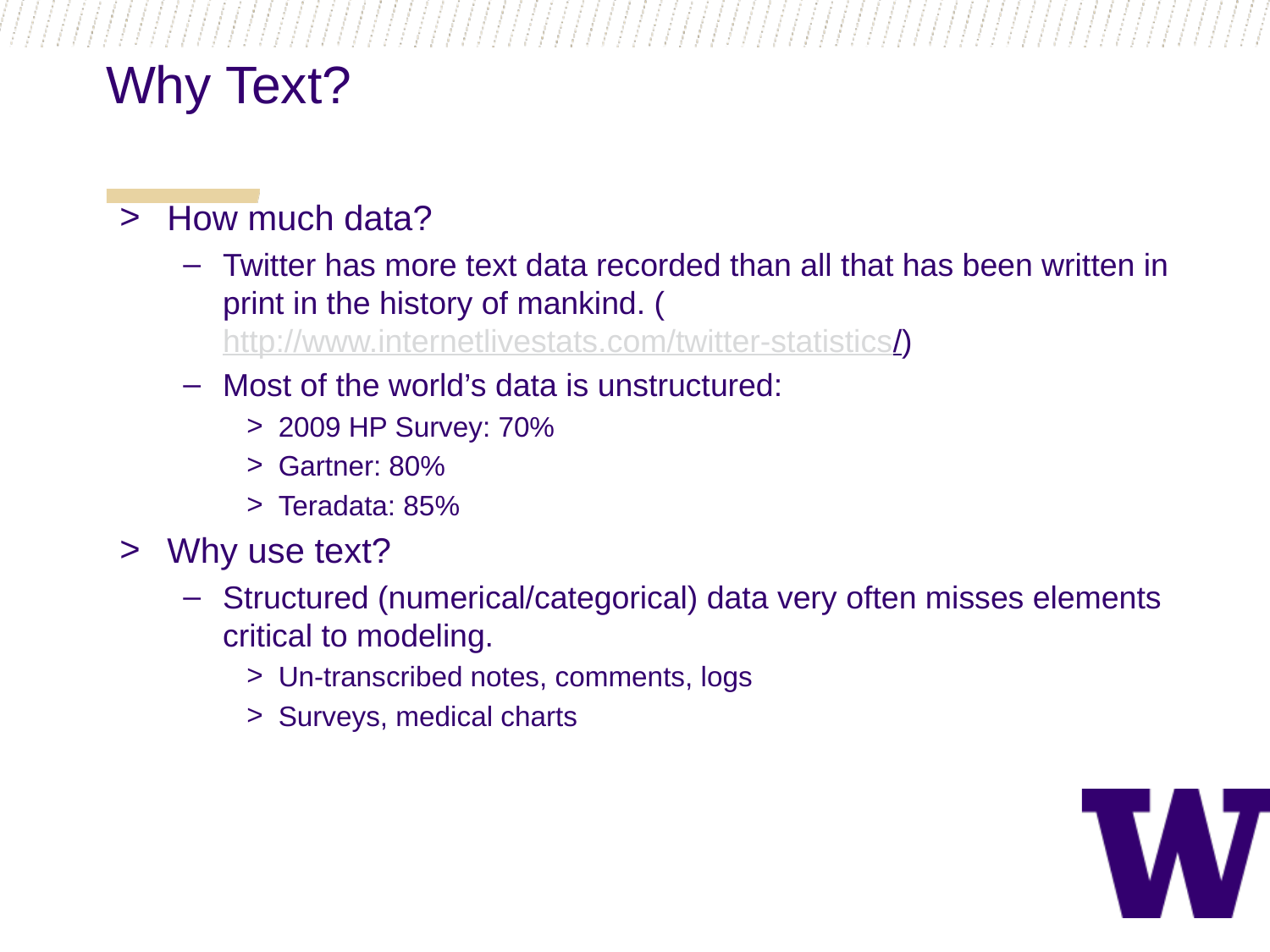

Why Text?
How much data?
Twitter has more text data recorded than all that has been written in print in the history of mankind. (http://www.internetlivestats.com/twitter-statistics/)
Most of the world’s data is unstructured:
2009 HP Survey: 70%
Gartner: 80%
Teradata: 85%
Why use text?
Structured (numerical/categorical) data very often misses elements critical to modeling.
Un-transcribed notes, comments, logs
Surveys, medical charts